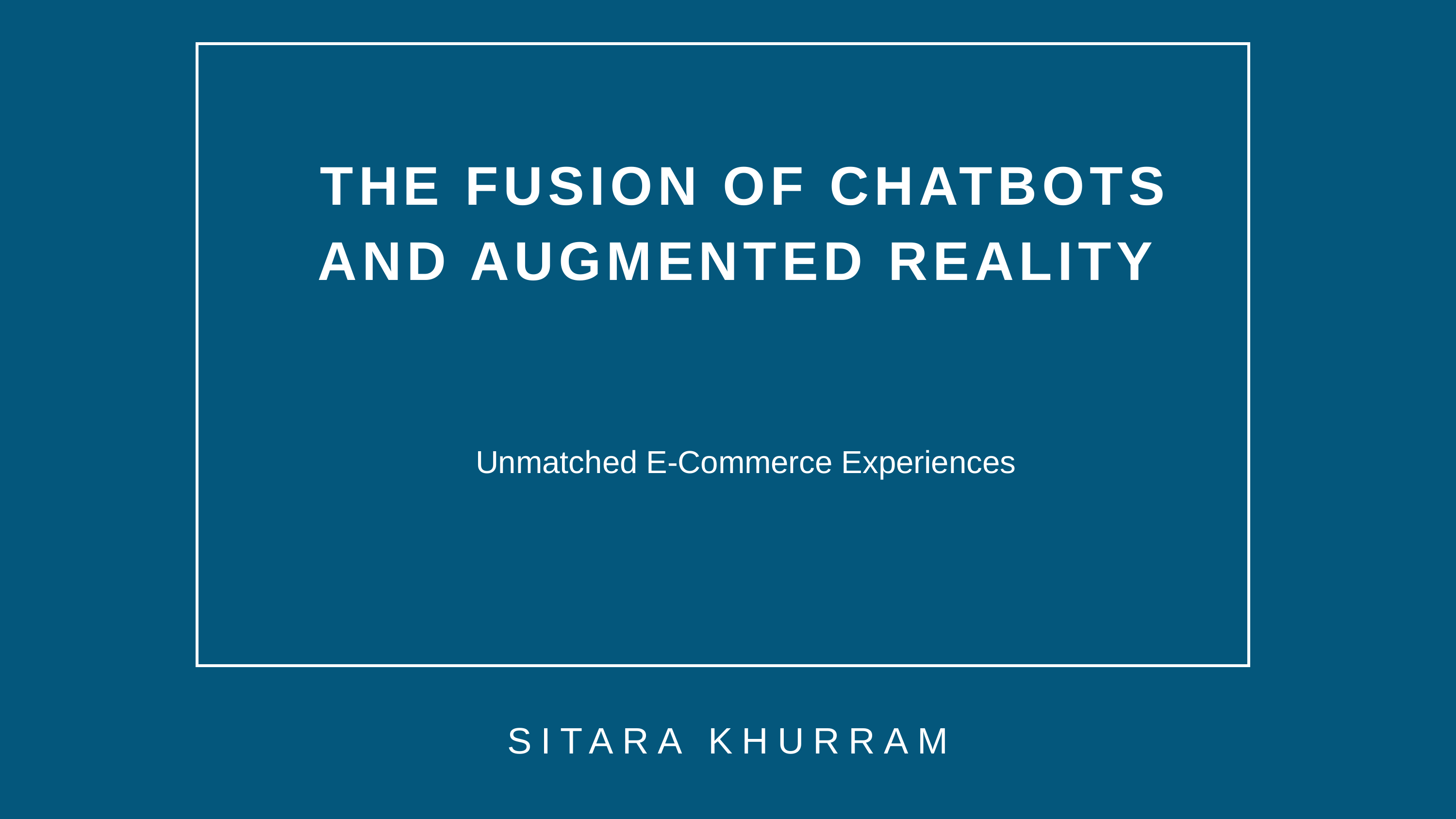

THE FUSION OF CHATBOTS AND AUGMENTED REALITY
Unmatched E-Commerce Experiences
SITARA KHURRAM